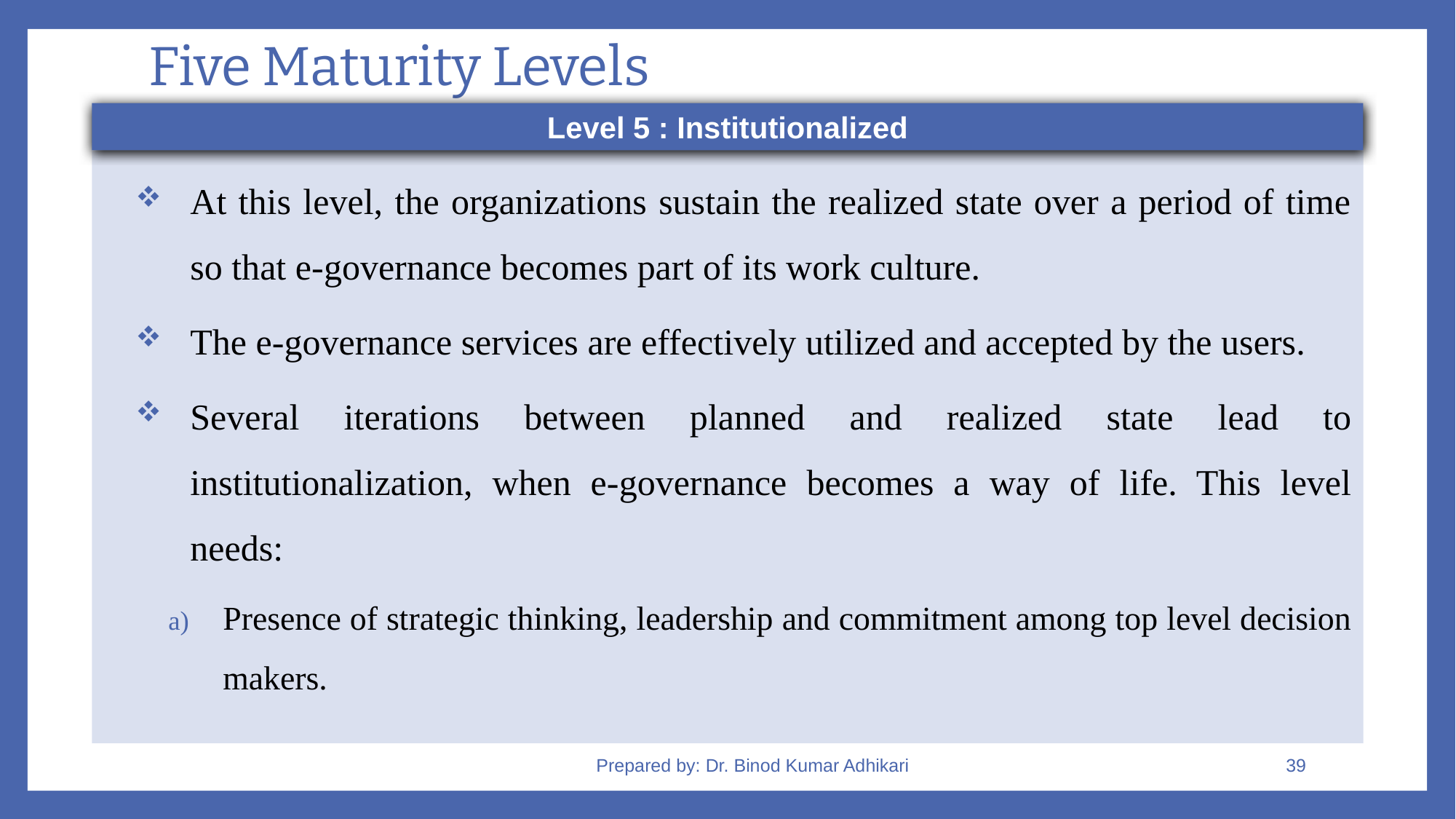

# Five Maturity Levels
Level 5 : Institutionalized
At this level, the organizations sustain the realized state over a period of time so that e-governance becomes part of its work culture.
The e-governance services are effectively utilized and accepted by the users.
Several iterations between planned and realized state lead to institutionalization, when e-governance becomes a way of life. This level needs:
Presence of strategic thinking, leadership and commitment among top level decision makers.
Prepared by: Dr. Binod Kumar Adhikari
39